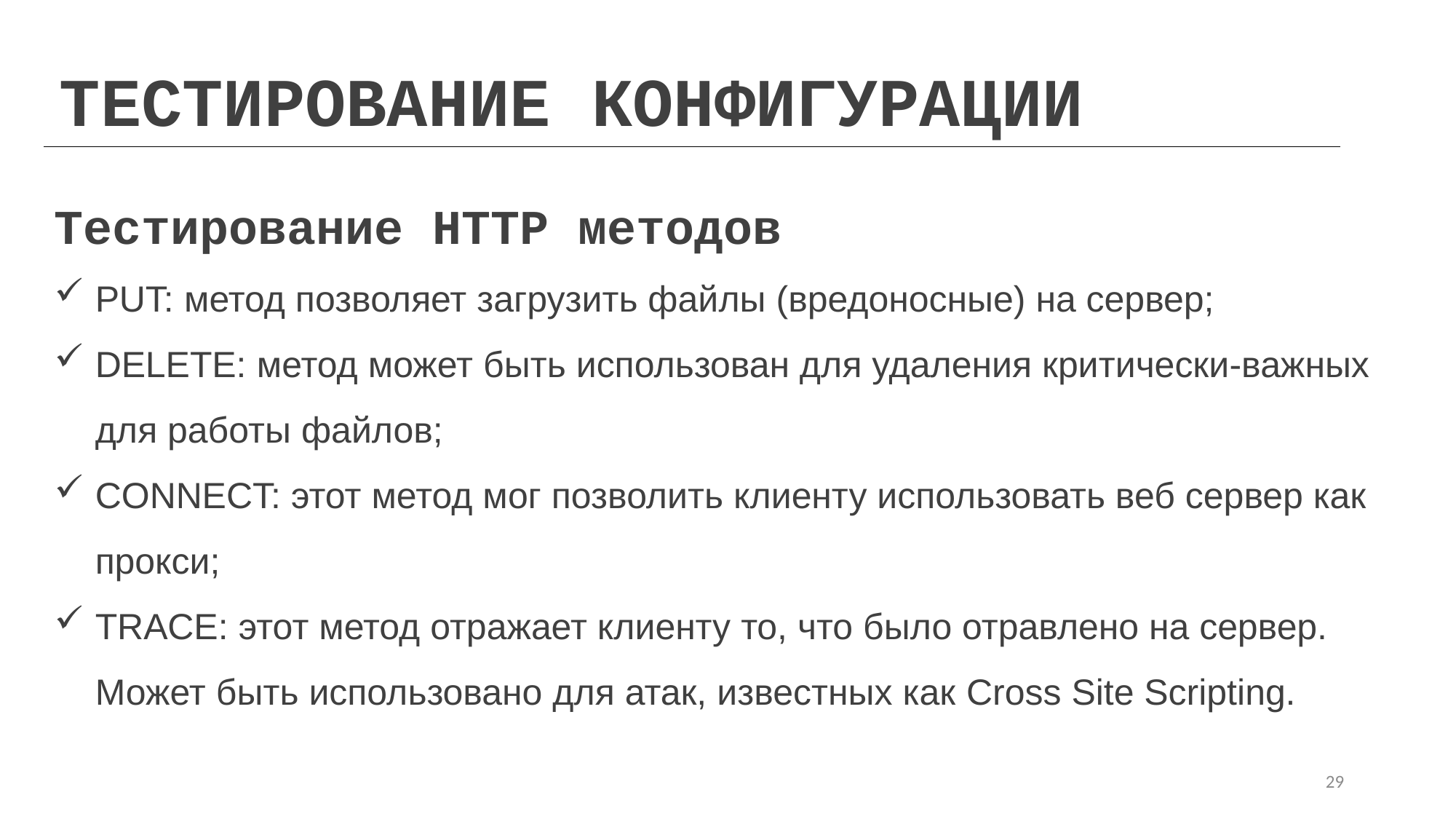

ТЕСТИРОВАНИЕ КОНФИГУРАЦИИ
Тестирование HTTP методов
PUT: метод позволяет загрузить файлы (вредоносные) на сервер;
DELETE: метод может быть использован для удаления критически-важных для работы файлов;
CONNECT: этот метод мог позволить клиенту использовать веб сервер как прокси;
TRACE: этот метод отражает клиенту то, что было отравлено на сервер. Может быть использовано для атак, известных как Cross Site Scripting.
29